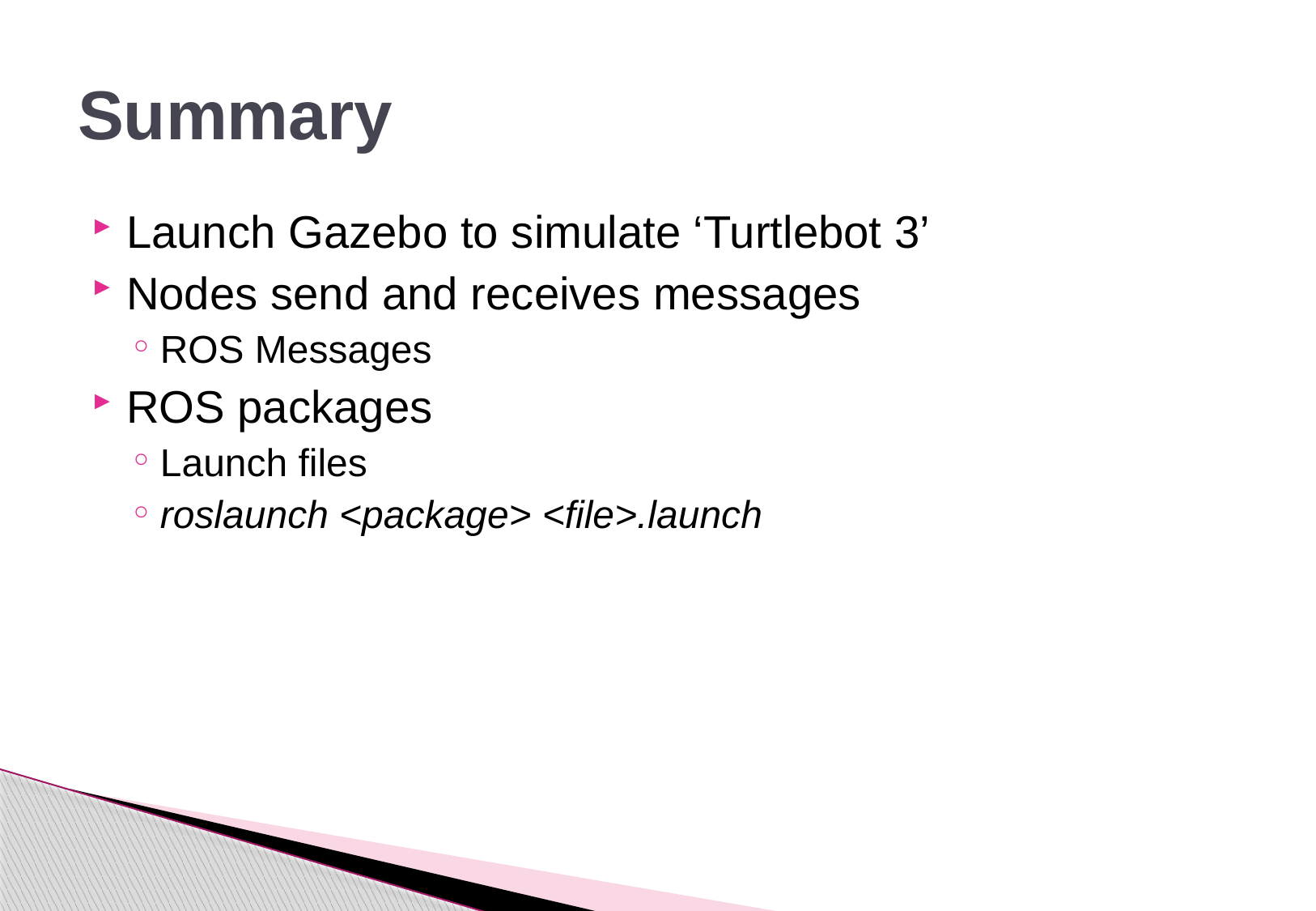

# Summary
Launch Gazebo to simulate ‘Turtlebot 3’
Nodes send and receives messages
ROS Messages
ROS packages
Launch files
roslaunch <package> <file>.launch